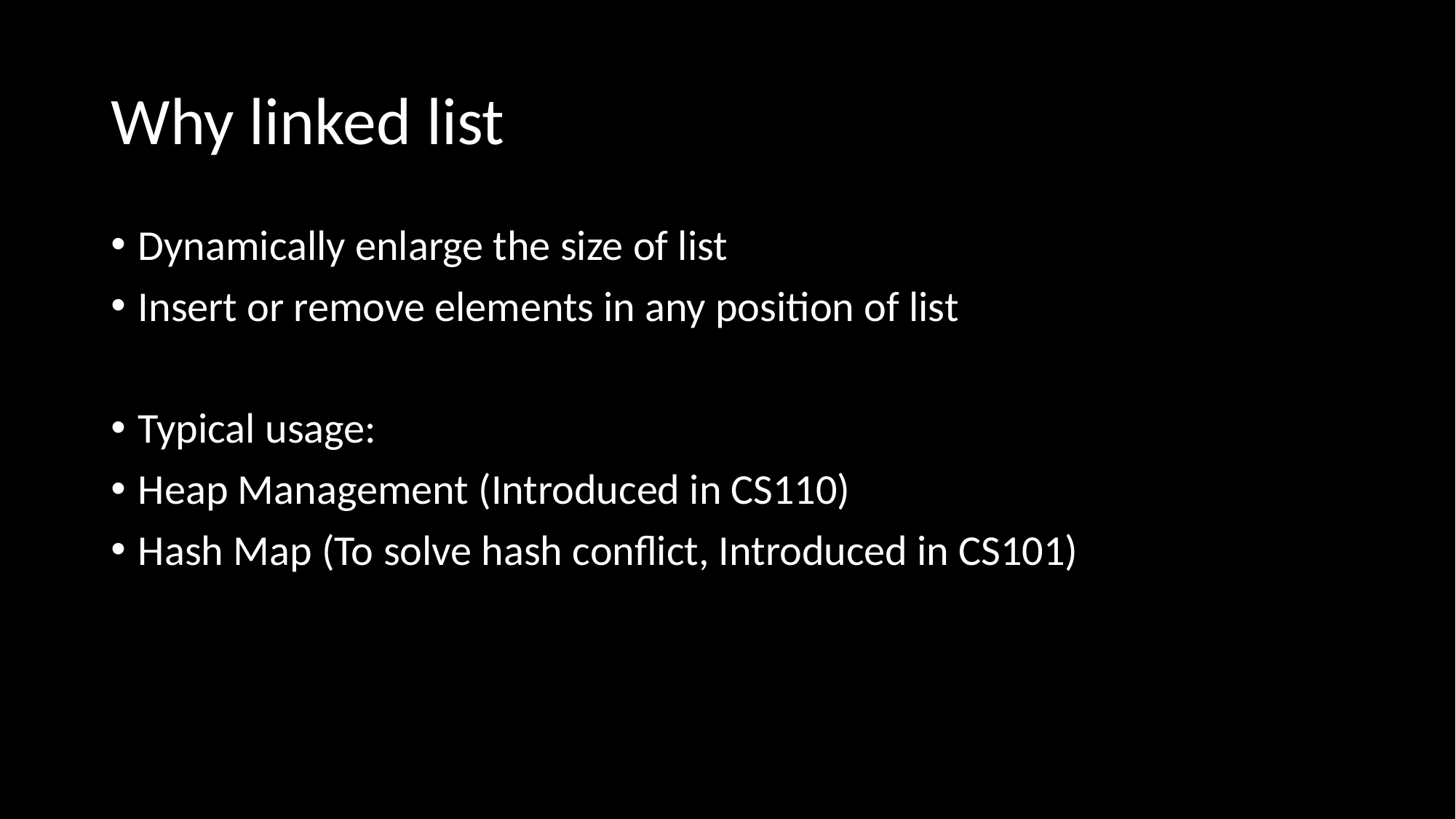

# Why linked list
Dynamically enlarge the size of list
Insert or remove elements in any position of list

Typical usage:
Heap Management (Introduced in CS110)
Hash Map (To solve hash conflict, Introduced in CS101)